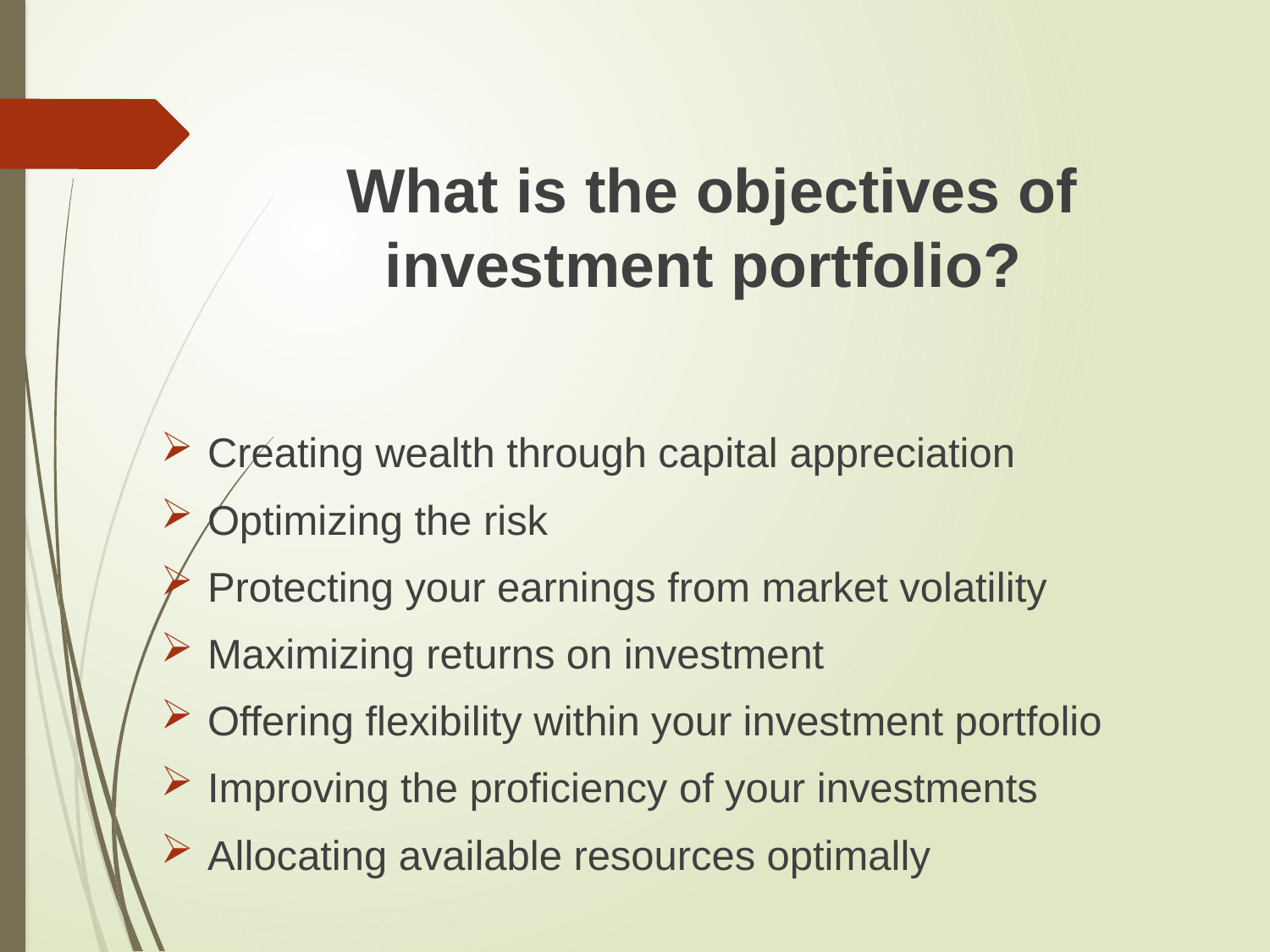

What is the objectives of investment portfolio?

Creating wealth through capital appreciation
Optimizing the risk
Protecting your earnings from market volatility
Maximizing returns on investment
Offering flexibility within your investment portfolio
Improving the proficiency of your investments
Allocating available resources optimally